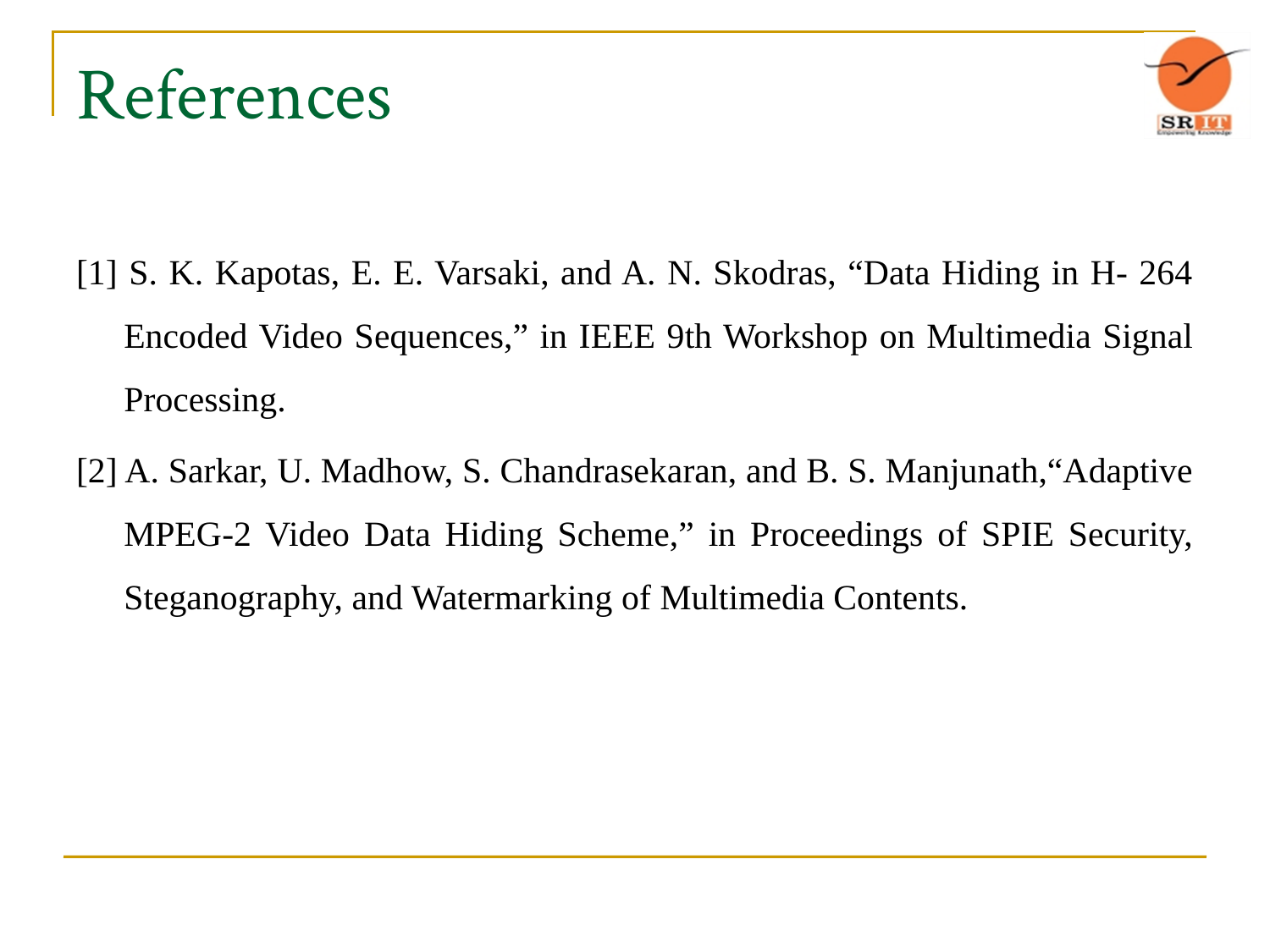

# References
[1] S. K. Kapotas, E. E. Varsaki, and A. N. Skodras, “Data Hiding in H- 264 Encoded Video Sequences,” in IEEE 9th Workshop on Multimedia Signal Processing.
[2] A. Sarkar, U. Madhow, S. Chandrasekaran, and B. S. Manjunath,“Adaptive MPEG-2 Video Data Hiding Scheme,” in Proceedings of SPIE Security, Steganography, and Watermarking of Multimedia Contents.